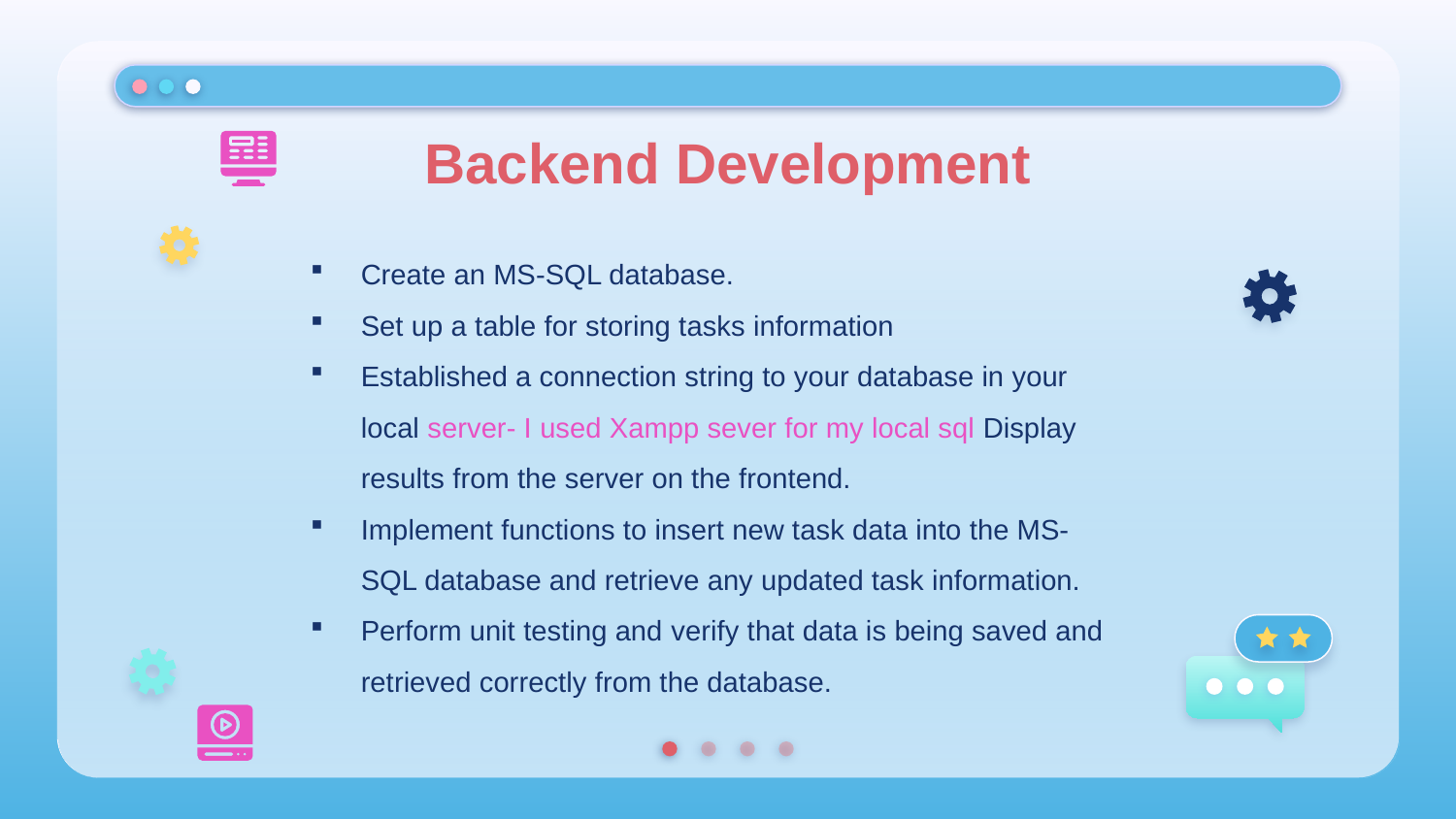

# Backend Development

Create an MS-SQL database.
Set up a table for storing tasks information
Established a connection string to your database in your local server- I used Xampp sever for my local sql Display results from the server on the frontend.
Implement functions to insert new task data into the MS-SQL database and retrieve any updated task information.
Perform unit testing and verify that data is being saved and retrieved correctly from the database.